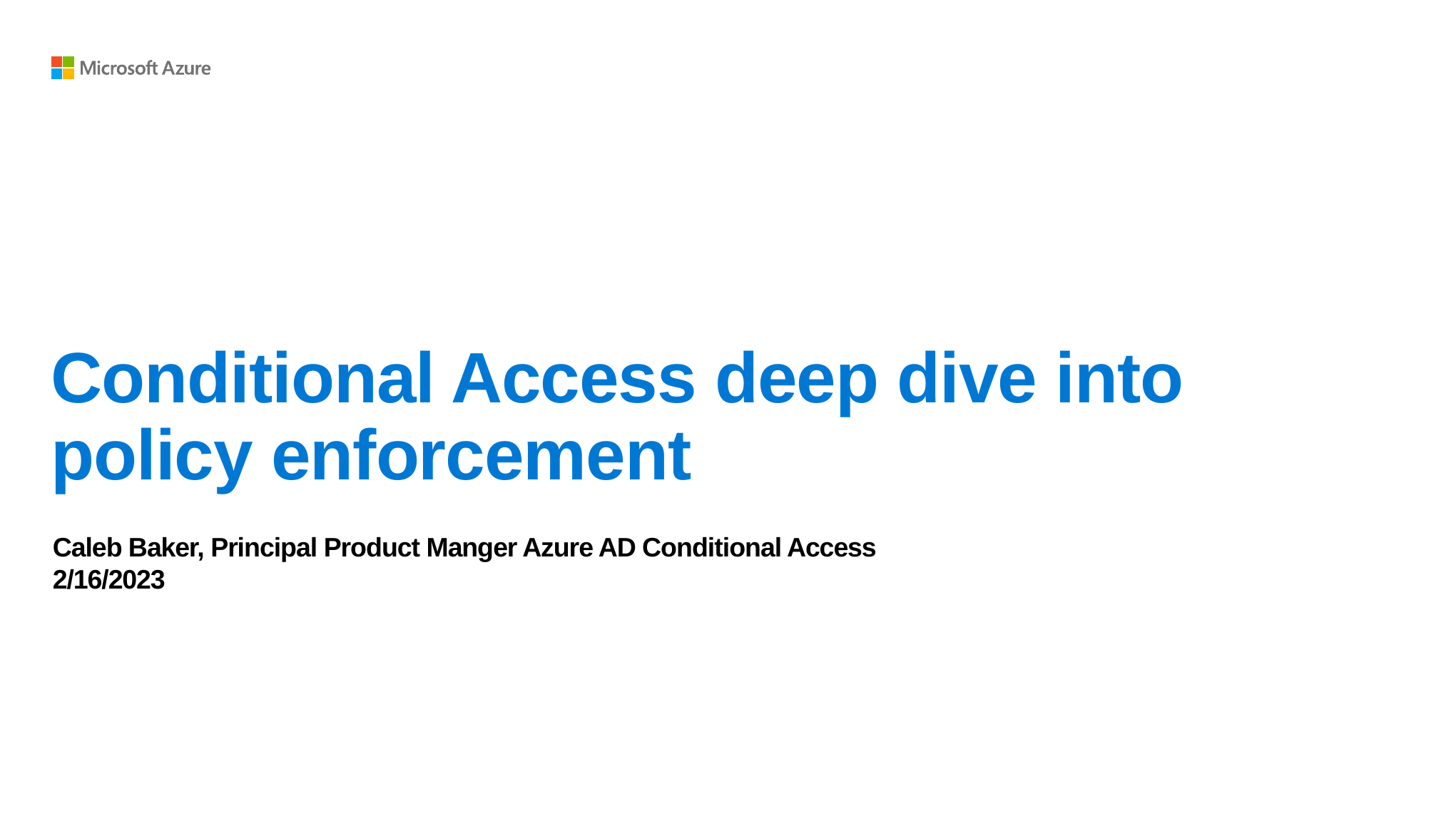

# Conditional Access deep dive into policy enforcement
Caleb Baker, Principal Product Manger Azure AD Conditional Access
2/16/2023